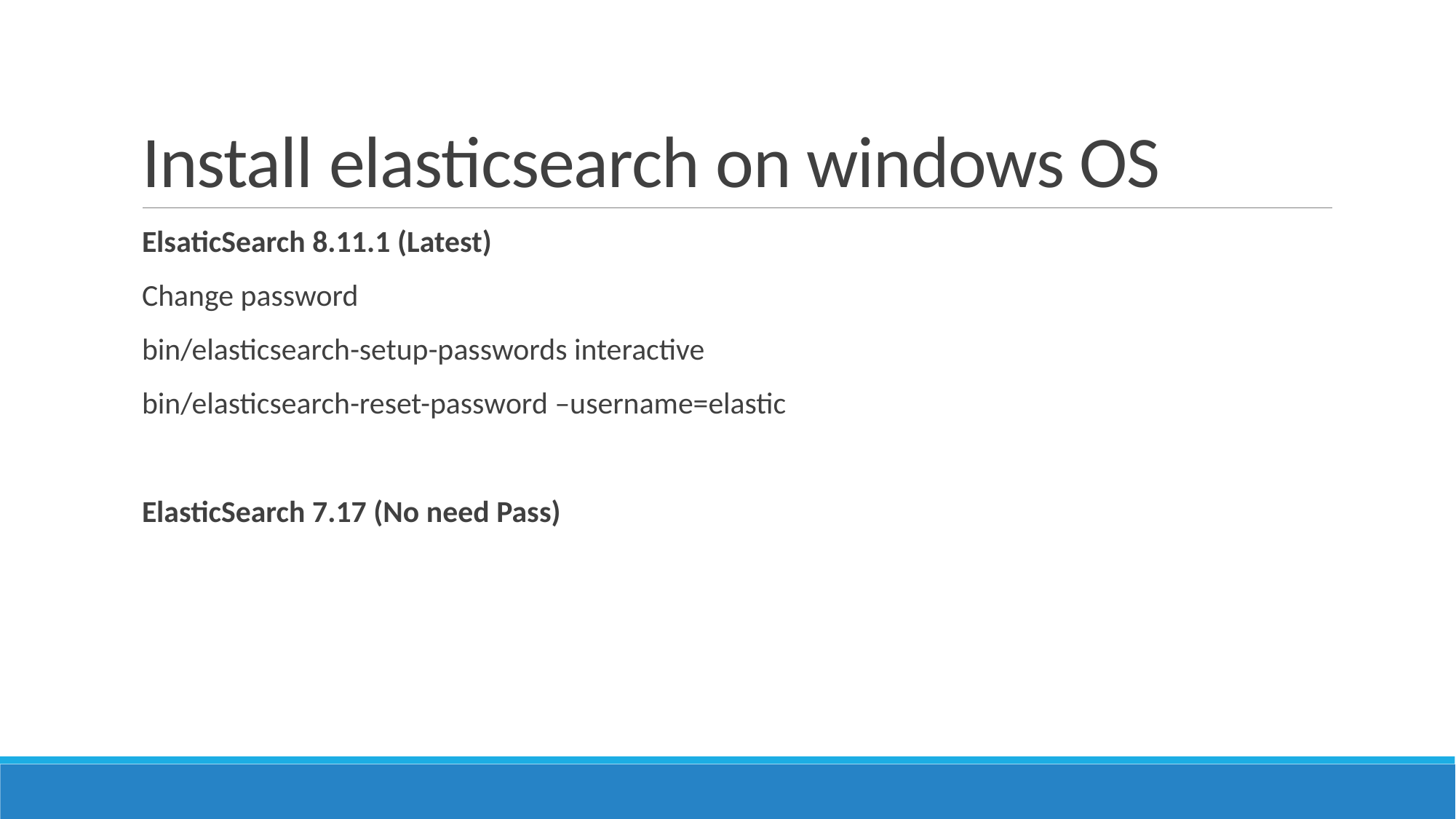

# Install elasticsearch on windows OS
ElsaticSearch 8.11.1 (Latest)
Change password
bin/elasticsearch-setup-passwords interactive
bin/elasticsearch-reset-password –username=elastic

ElasticSearch 7.17 (No need Pass)